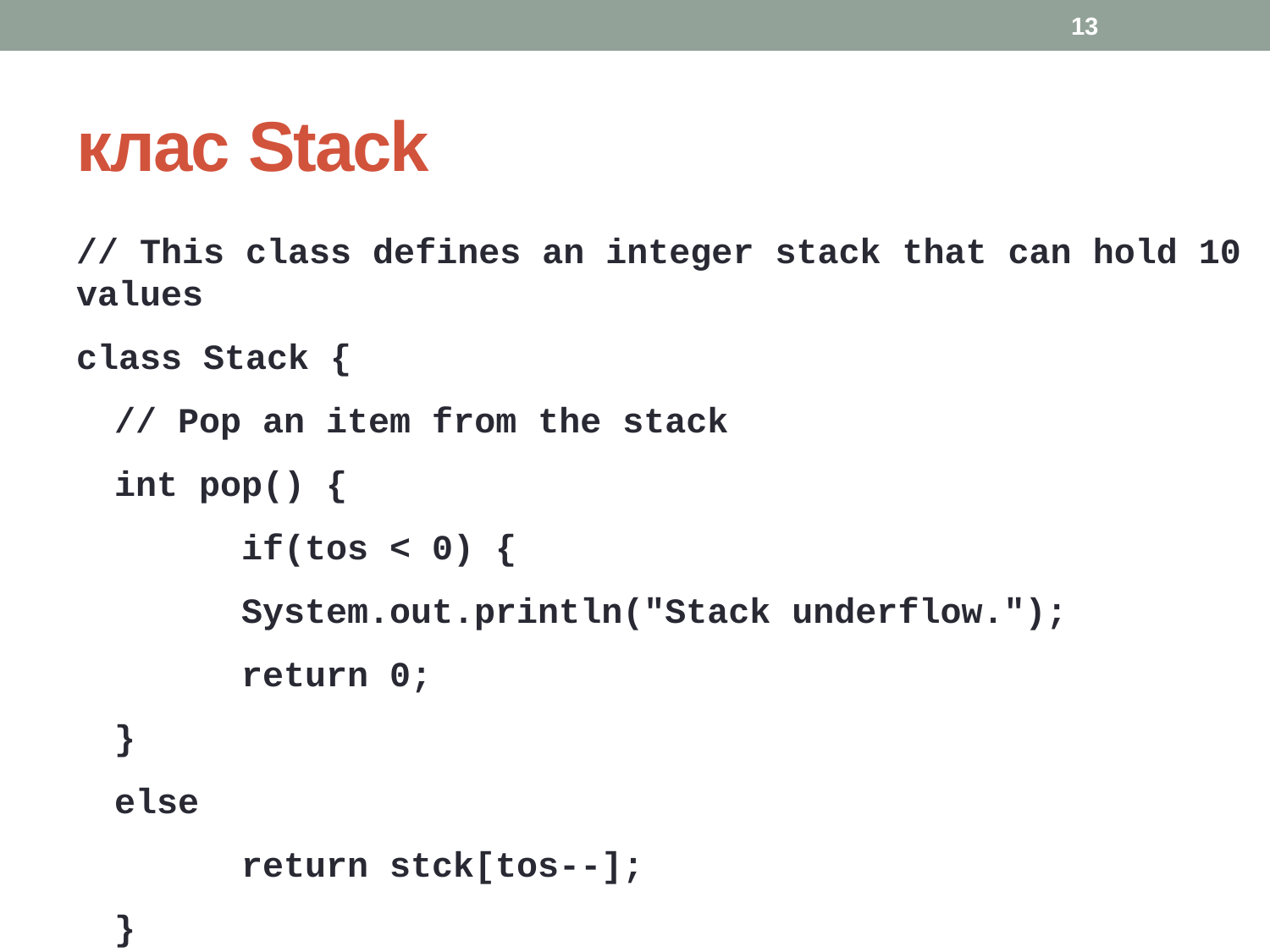

13
# клас Stack
// This class defines an integer stack that can hold 10 values
class Stack {
// Pop an item from the stack
int pop() {
	if(tos < 0) {
	System.out.println("Stack underflow.");
	return 0;
}
else
	return stck[tos--];
}